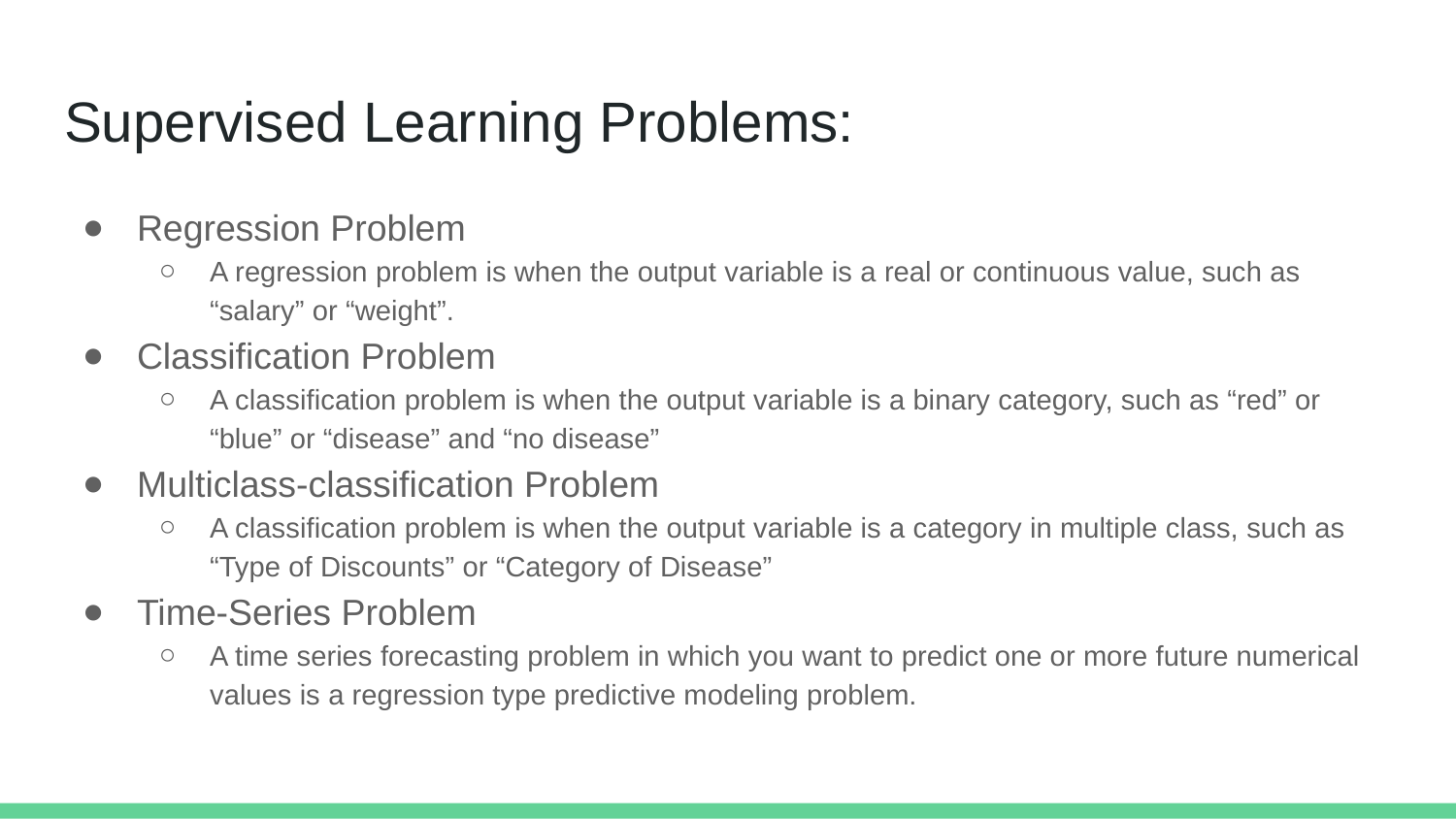

# Supervised Learning Problems:
Regression Problem
A regression problem is when the output variable is a real or continuous value, such as “salary” or “weight”.
Classification Problem
A classification problem is when the output variable is a binary category, such as “red” or “blue” or “disease” and “no disease”
Multiclass-classification Problem
A classification problem is when the output variable is a category in multiple class, such as “Type of Discounts” or “Category of Disease”
Time-Series Problem
A time series forecasting problem in which you want to predict one or more future numerical values is a regression type predictive modeling problem.